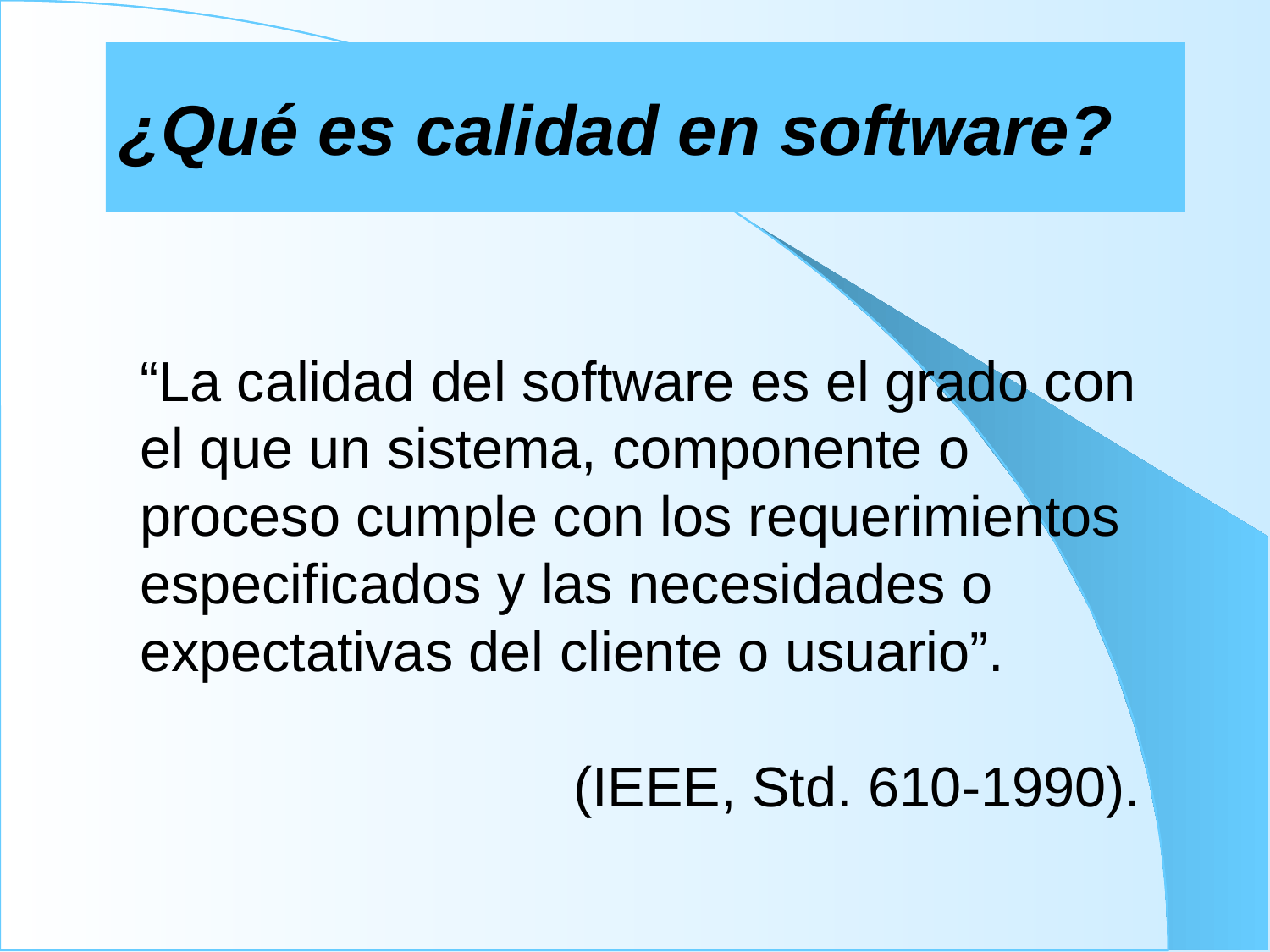

¿Qué es calidad en software?
“La calidad del software es el grado con el que un sistema, componente o proceso cumple con los requerimientos especificados y las necesidades o  expectativas del cliente o usuario”.

(IEEE, Std. 610-1990).